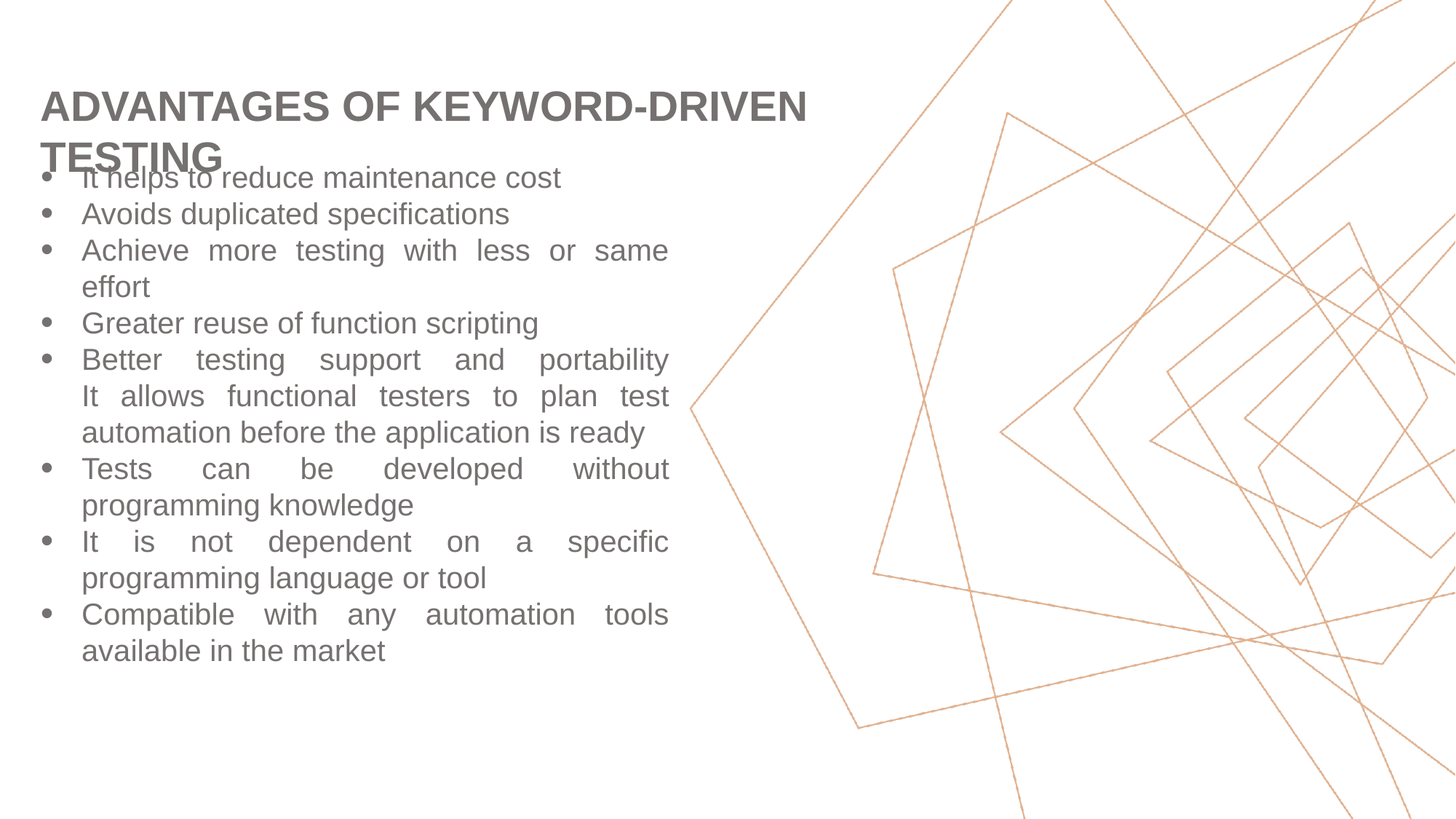

ADVANTAGES OF KEYWORD-DRIVEN TESTING
It helps to reduce maintenance cost
Avoids duplicated specifications
Achieve more testing with less or same effort
Greater reuse of function scripting
Better testing support and portability
It allows functional testers to plan test automation before the application is ready
Tests can be developed without programming knowledge
It is not dependent on a specific programming language or tool
Compatible with any automation tools available in the market